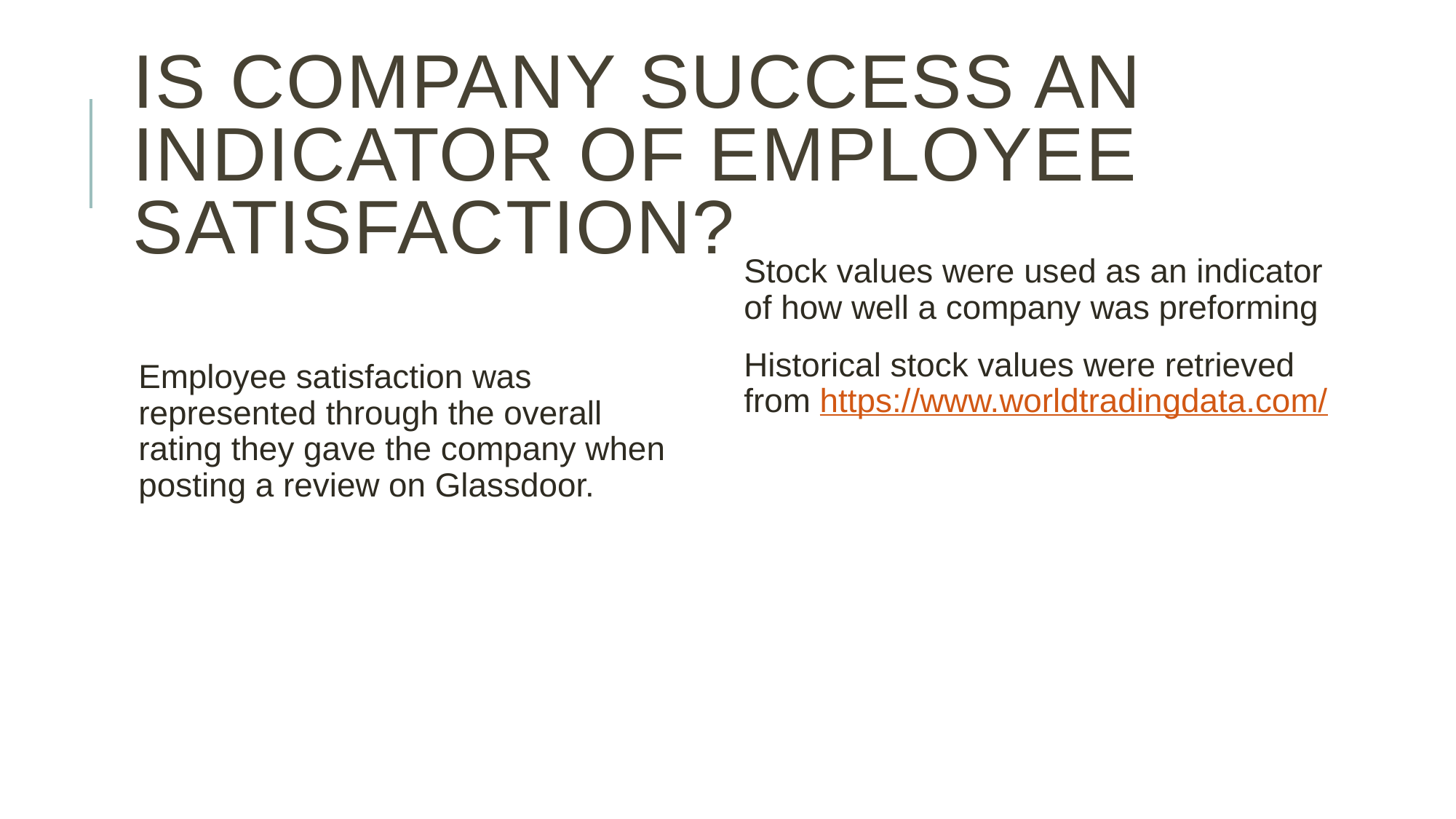

# Is company success an indicator of employee satisfaction?
Stock values were used as an indicator of how well a company was preforming
Historical stock values were retrieved from https://www.worldtradingdata.com/

Employee satisfaction was represented through the overall rating they gave the company when posting a review on Glassdoor.